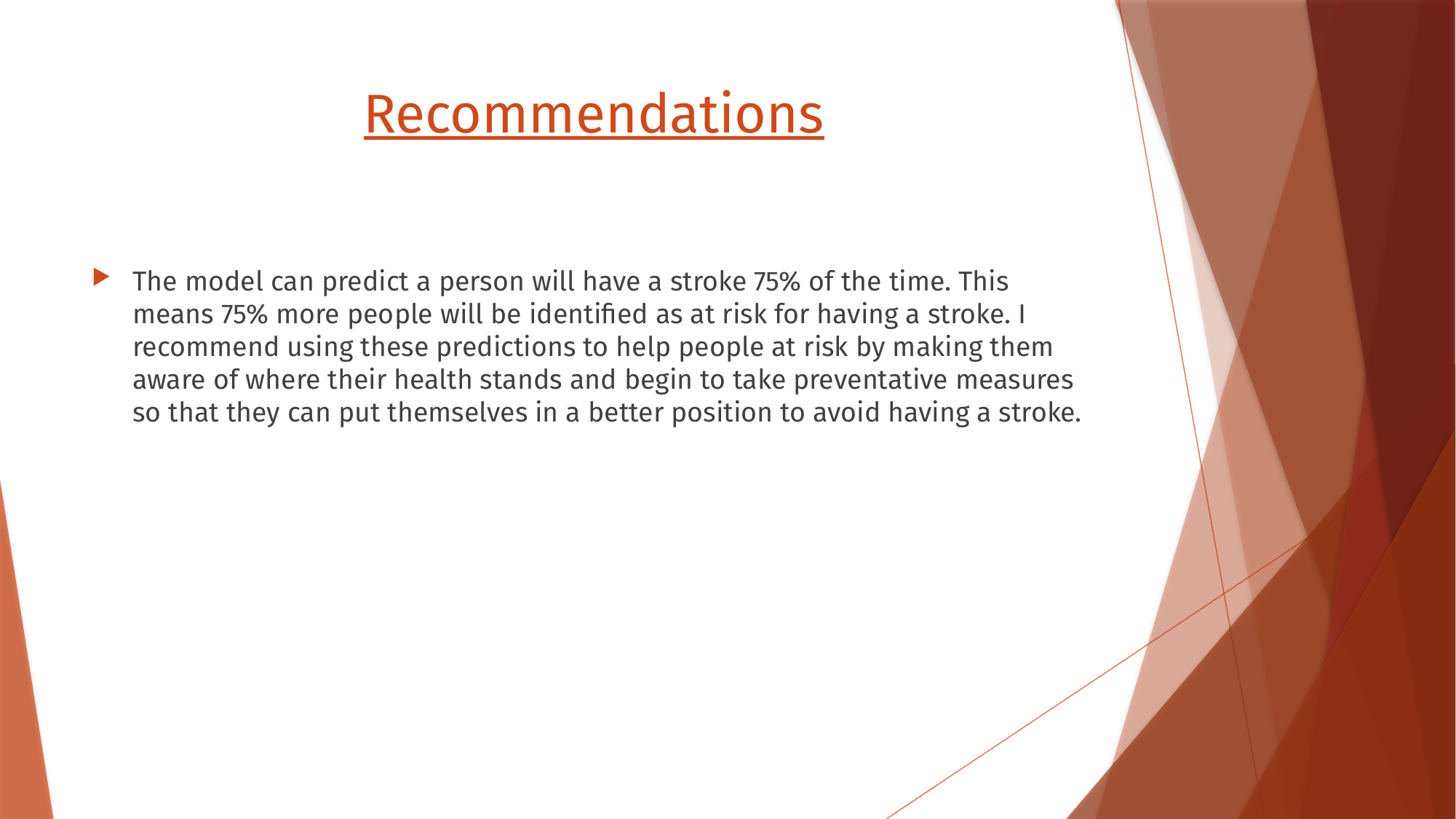

# Recommendations
The model can predict a person will have a stroke 75% of the time. This means 75% more people will be identified as at risk for having a stroke. I recommend using these predictions to help people at risk by making them aware of where their health stands and begin to take preventative measures so that they can put themselves in a better position to avoid having a stroke.